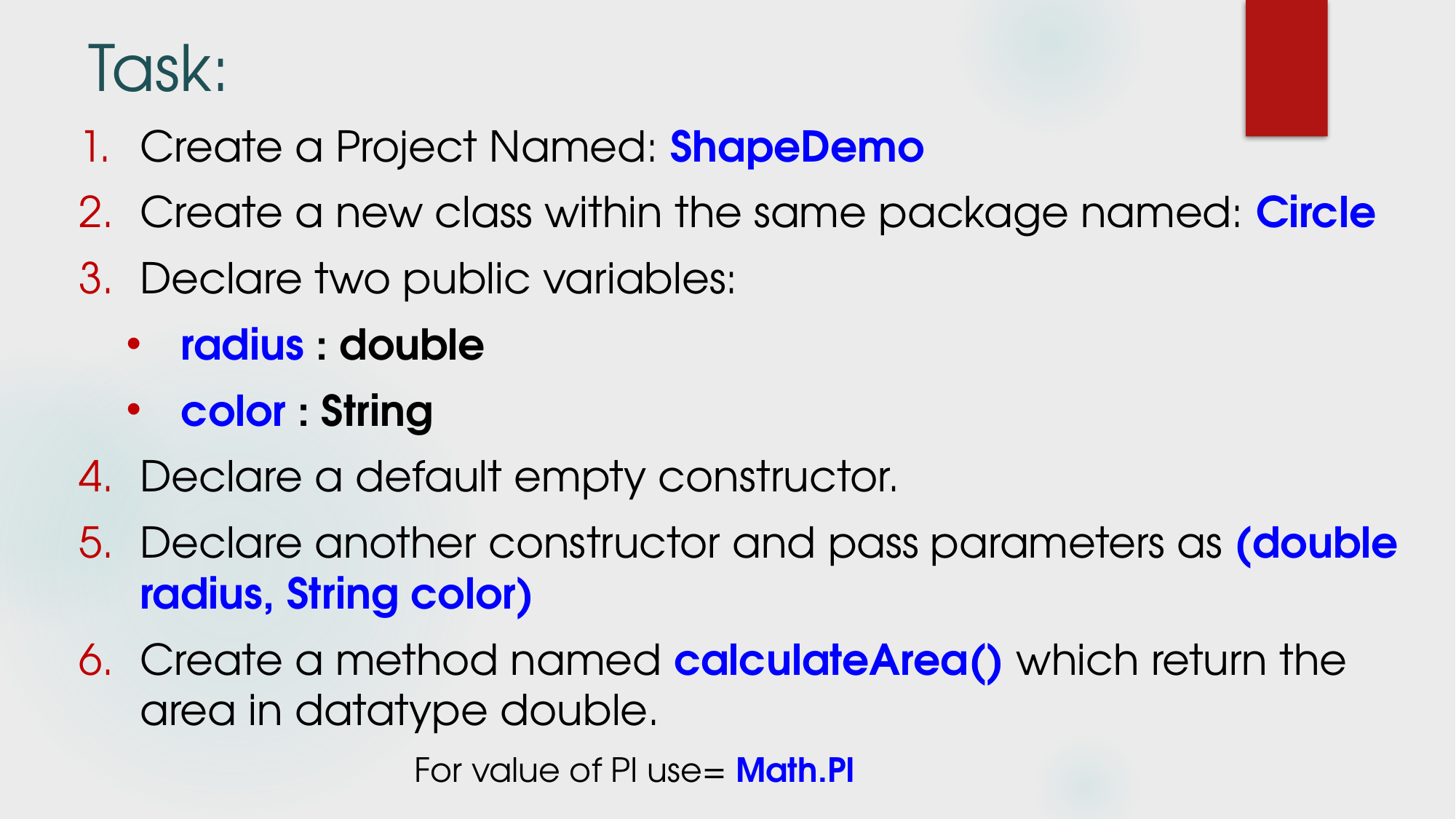

# Task:
Create a Project Named: ShapeDemo
Create a new class within the same package named: Circle
Declare two public variables:
radius : double
color : String
Declare a default empty constructor.
Declare another constructor and pass parameters as (double radius, String color)
Create a method named calculateArea() which return the area in datatype double.
                    For value of PI use= Math.PI